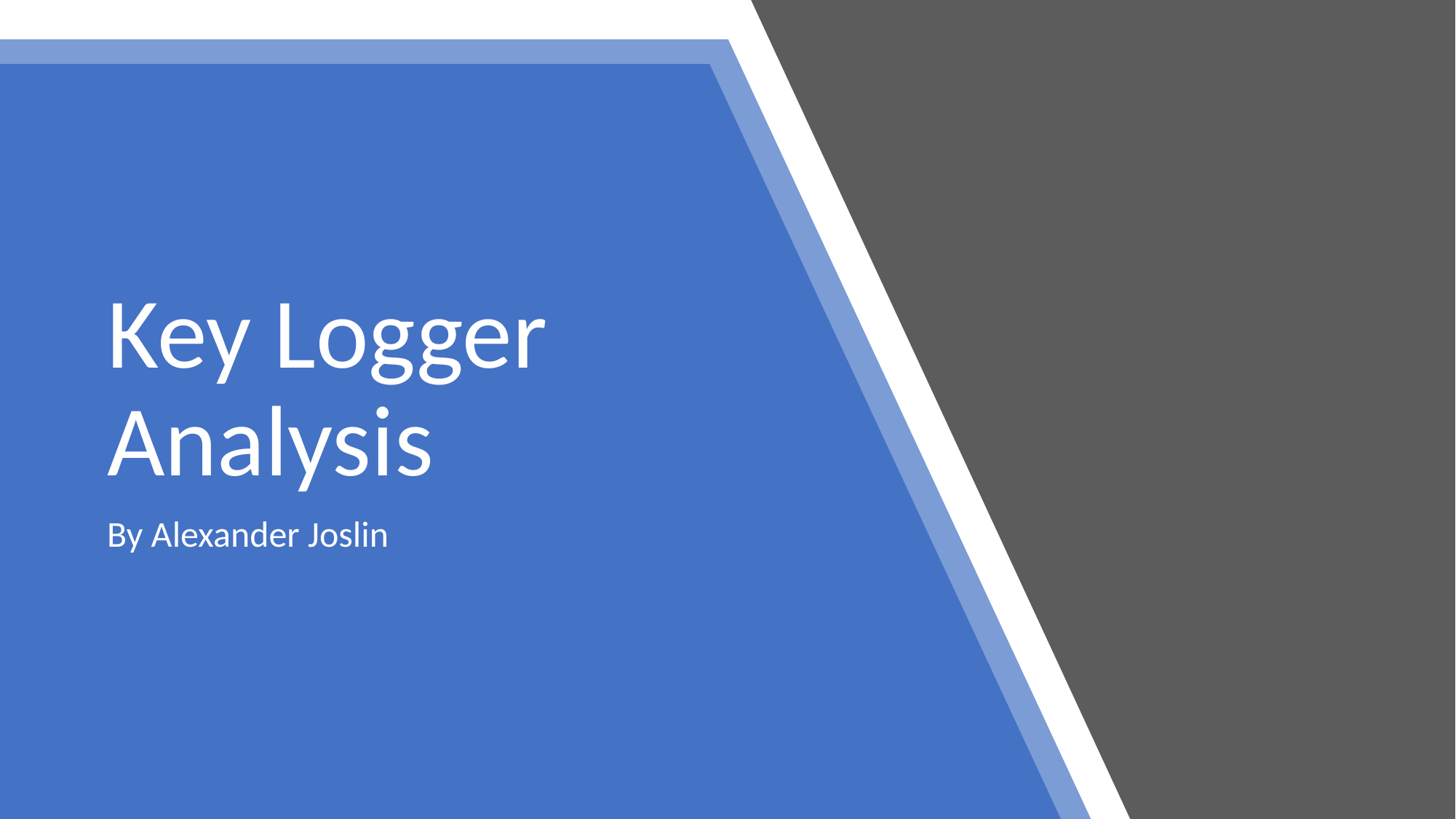

# Key Logger Analysis
By Alexander Joslin